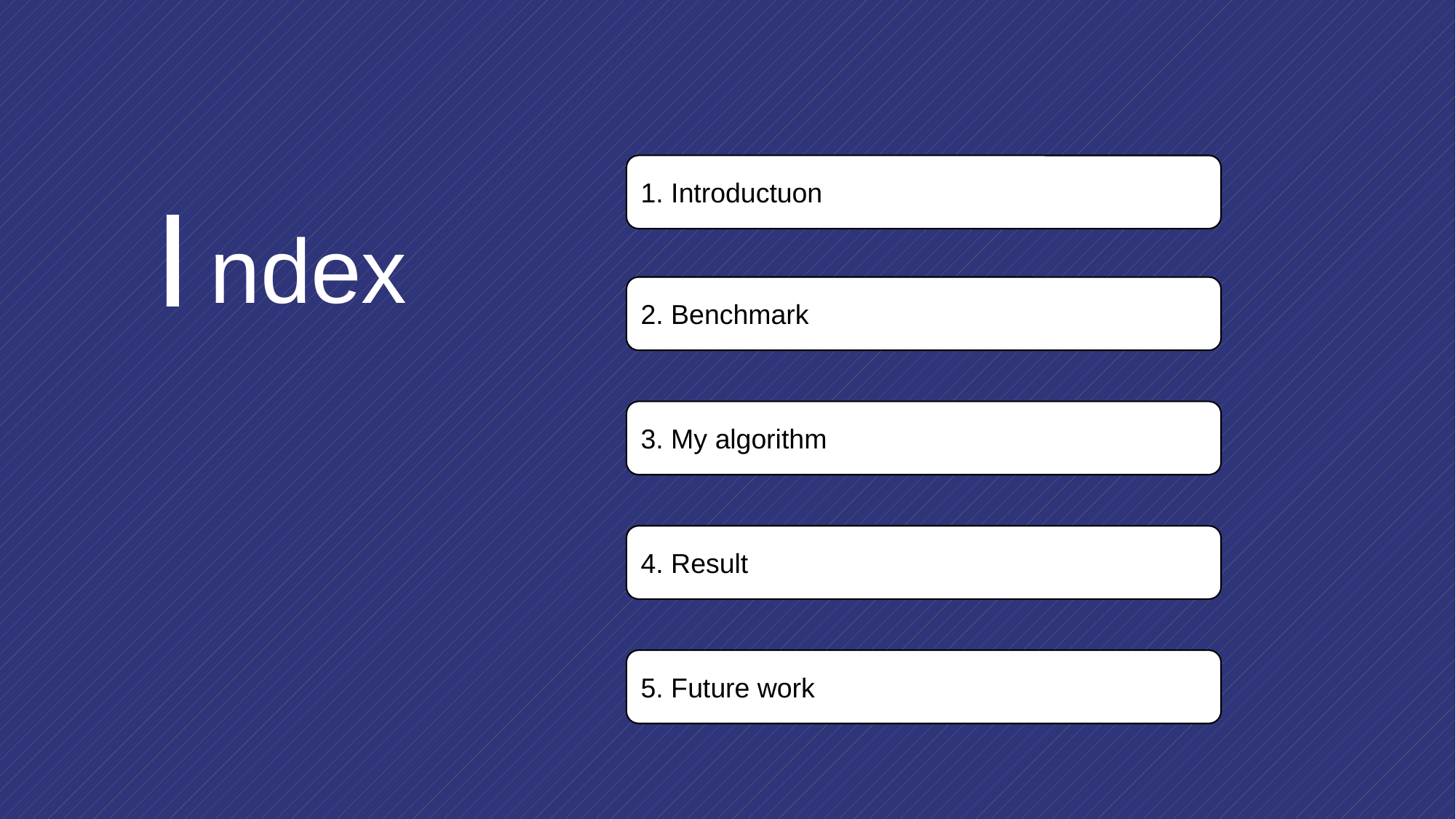

1. Introductuon
I
ndex
2. Benchmark
3. My algorithm
4. Result
5. Future work